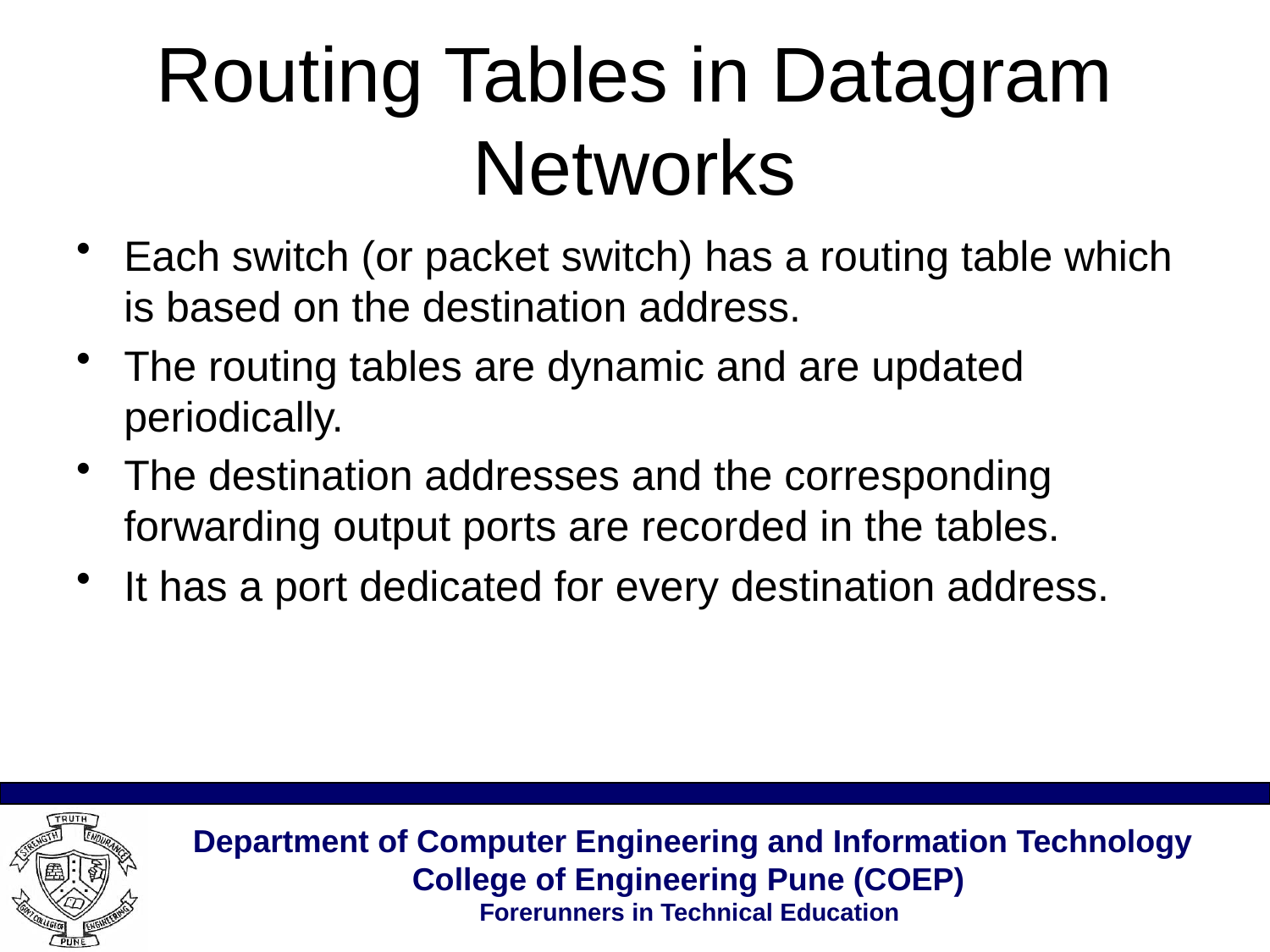

# Routing Tables in Datagram Networks
Each switch (or packet switch) has a routing table which is based on the destination address.
The routing tables are dynamic and are updated periodically.
The destination addresses and the corresponding forwarding output ports are recorded in the tables.
It has a port dedicated for every destination address.